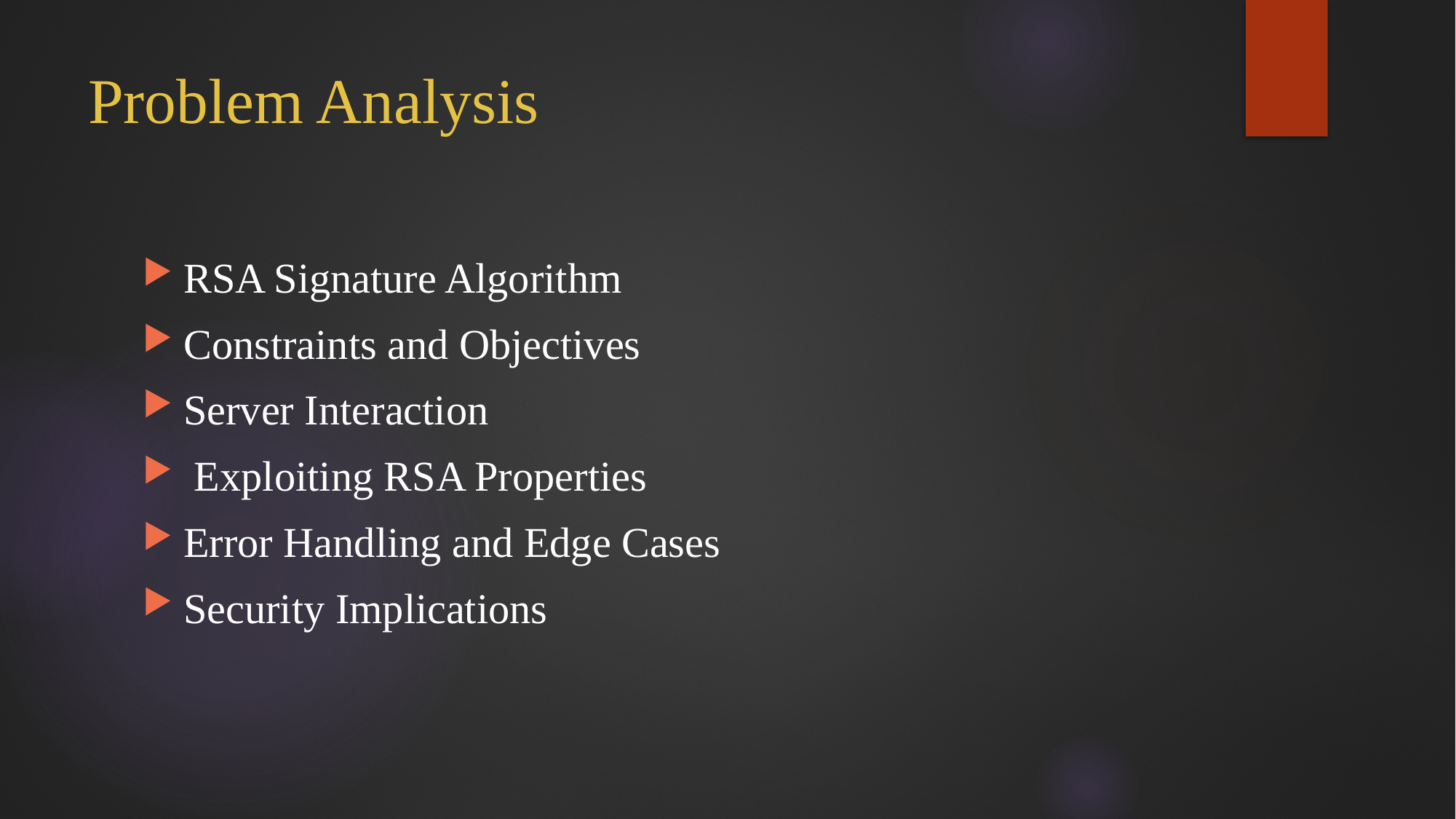

# Problem Analysis
RSA Signature Algorithm
Constraints and Objectives
Server Interaction
 Exploiting RSA Properties
Error Handling and Edge Cases
Security Implications